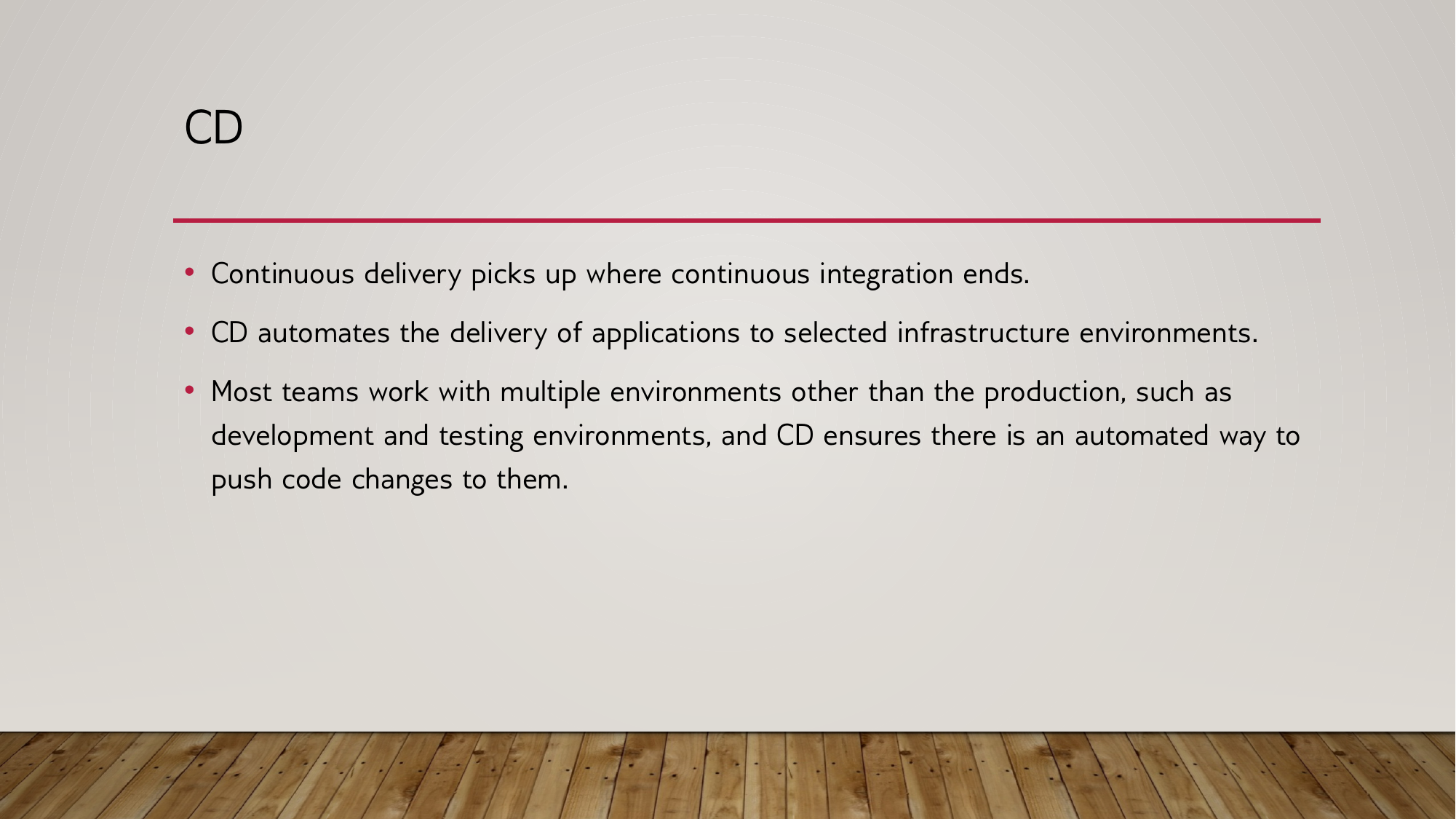

# CD
Continuous delivery picks up where continuous integration ends.
CD automates the delivery of applications to selected infrastructure environments.
Most teams work with multiple environments other than the production, such as development and testing environments, and CD ensures there is an automated way to push code changes to them.